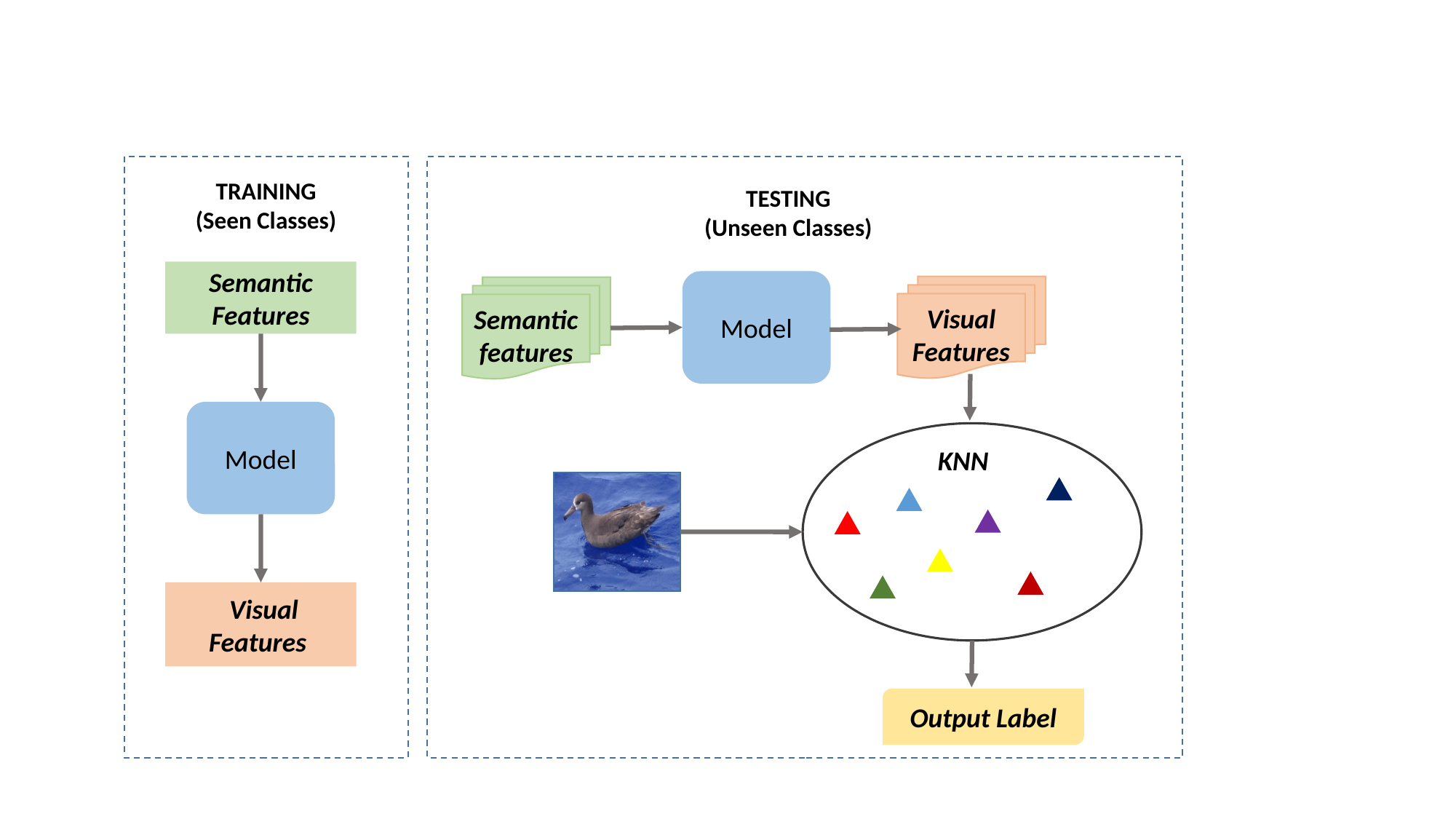

TRAINING
(Seen Classes)
TESTING
(Unseen Classes)
Semantic Features
Model
Visual Features
Semantic features
Model

KNN

 Visual Features
Output Label